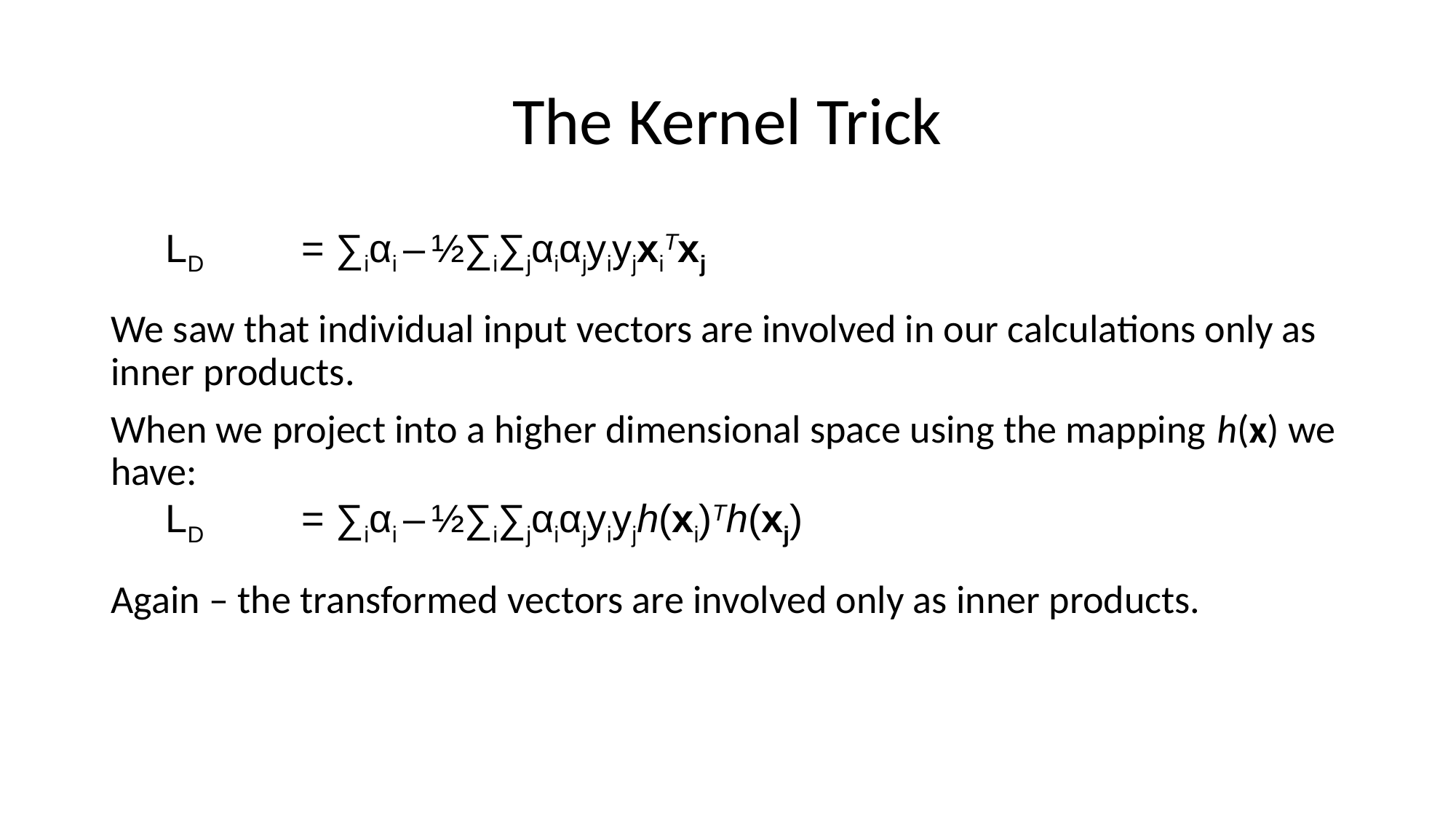

# The Kernel Trick
LD	= ∑iαi – ½∑i∑jαiαjyiyjxiTxj
We saw that individual input vectors are involved in our calculations only as inner products.
When we project into a higher dimensional space using the mapping h(x) we have:
LD	= ∑iαi – ½∑i∑jαiαjyiyjh(xi)Th(xj)
Again – the transformed vectors are involved only as inner products.